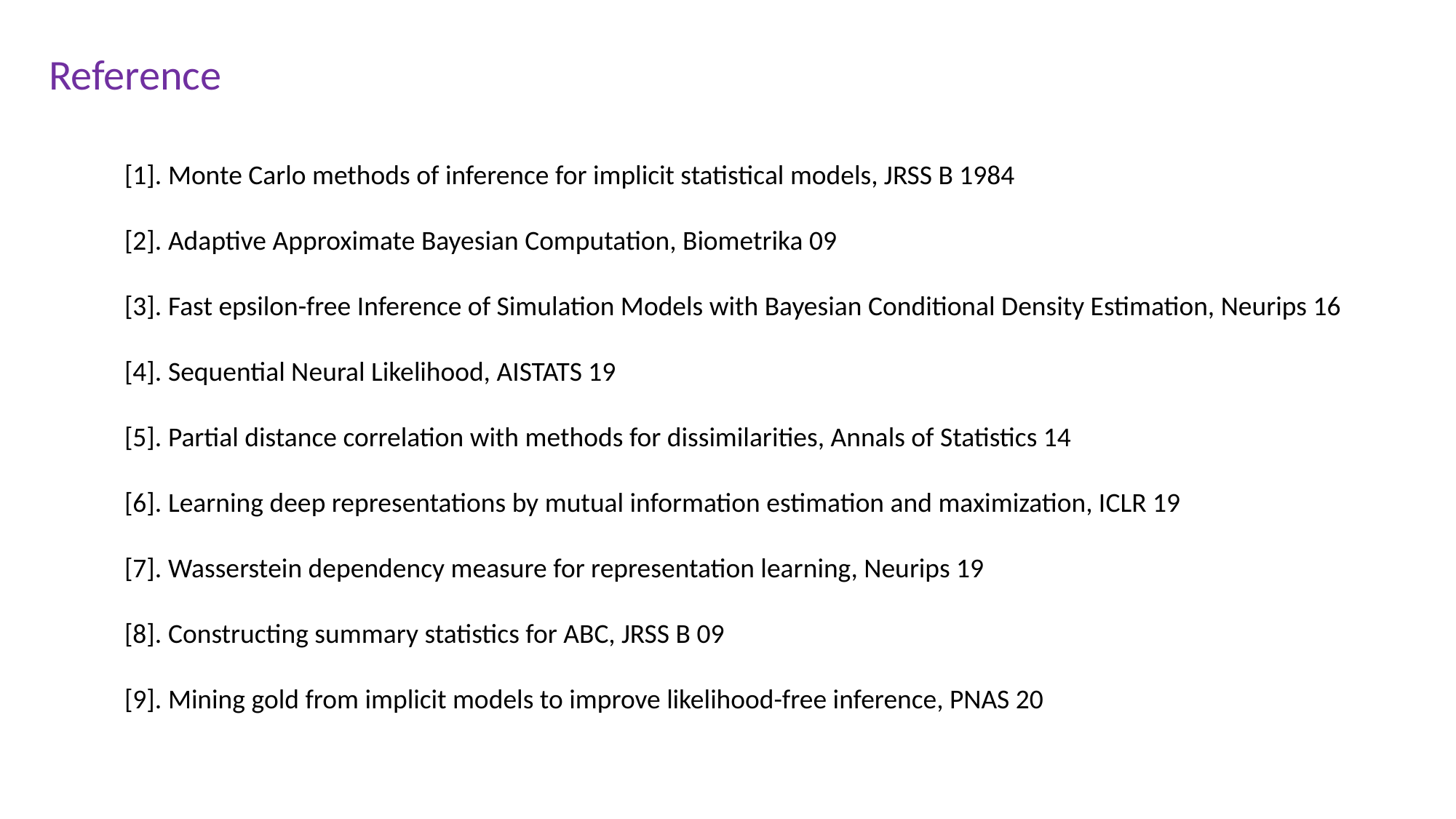

Reference
[1]. Monte Carlo methods of inference for implicit statistical models, JRSS B 1984

[2]. Adaptive Approximate Bayesian Computation, Biometrika 09

[3]. Fast epsilon-free Inference of Simulation Models with Bayesian Conditional Density Estimation, Neurips 16

[4]. Sequential Neural Likelihood, AISTATS 19

[5]. Partial distance correlation with methods for dissimilarities, Annals of Statistics 14

[6]. Learning deep representations by mutual information estimation and maximization, ICLR 19

[7]. Wasserstein dependency measure for representation learning, Neurips 19

[8]. Constructing summary statistics for ABC, JRSS B 09

[9]. Mining gold from implicit models to improve likelihood-free inference, PNAS 20